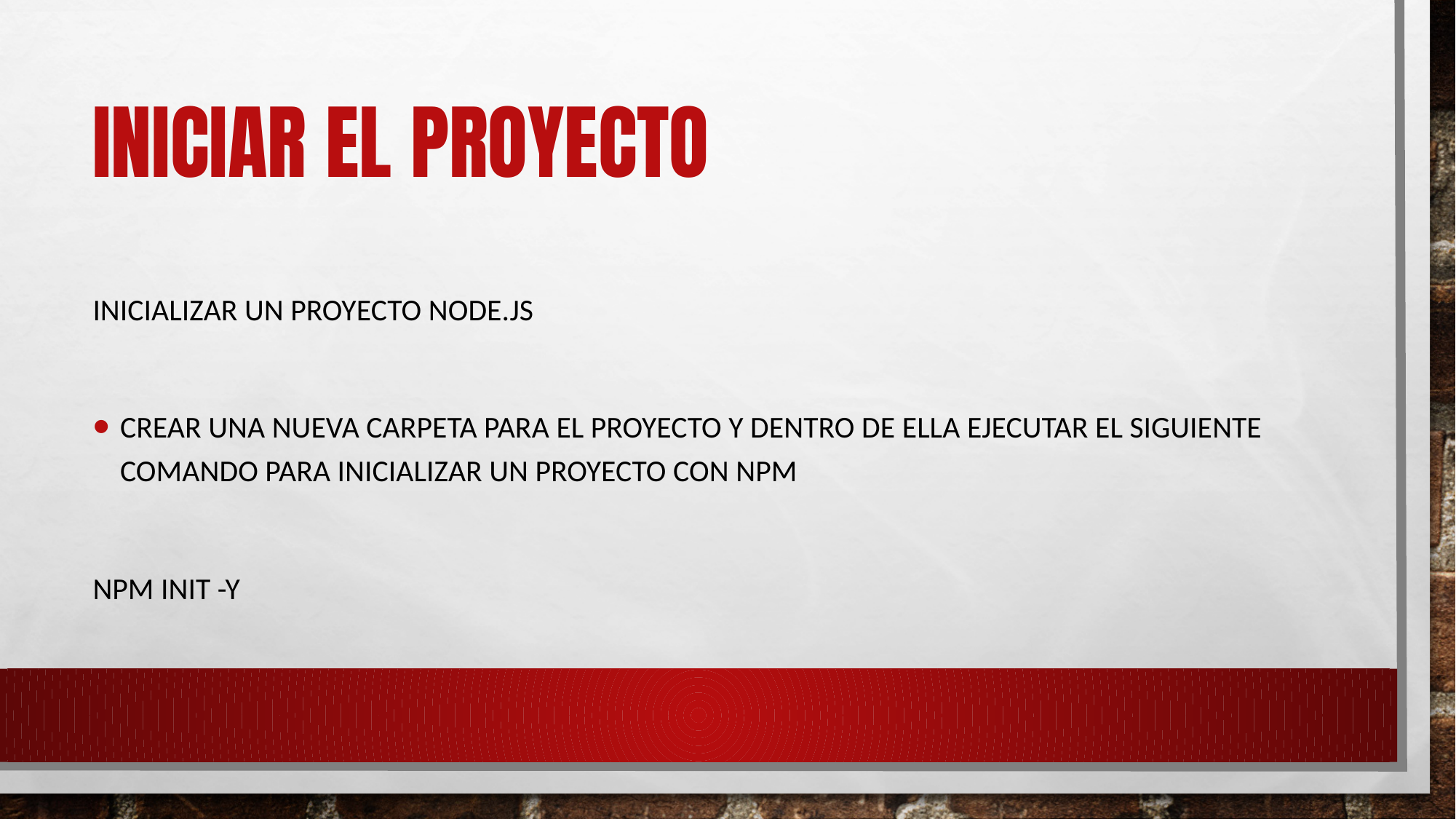

# Iniciar el proyecto
Inicializar un proyecto Node.js

Crear una nueva carpeta para el proyecto y dentro de ella ejecutar el siguiente comando para inicializar un proyecto con npm

npm init -y